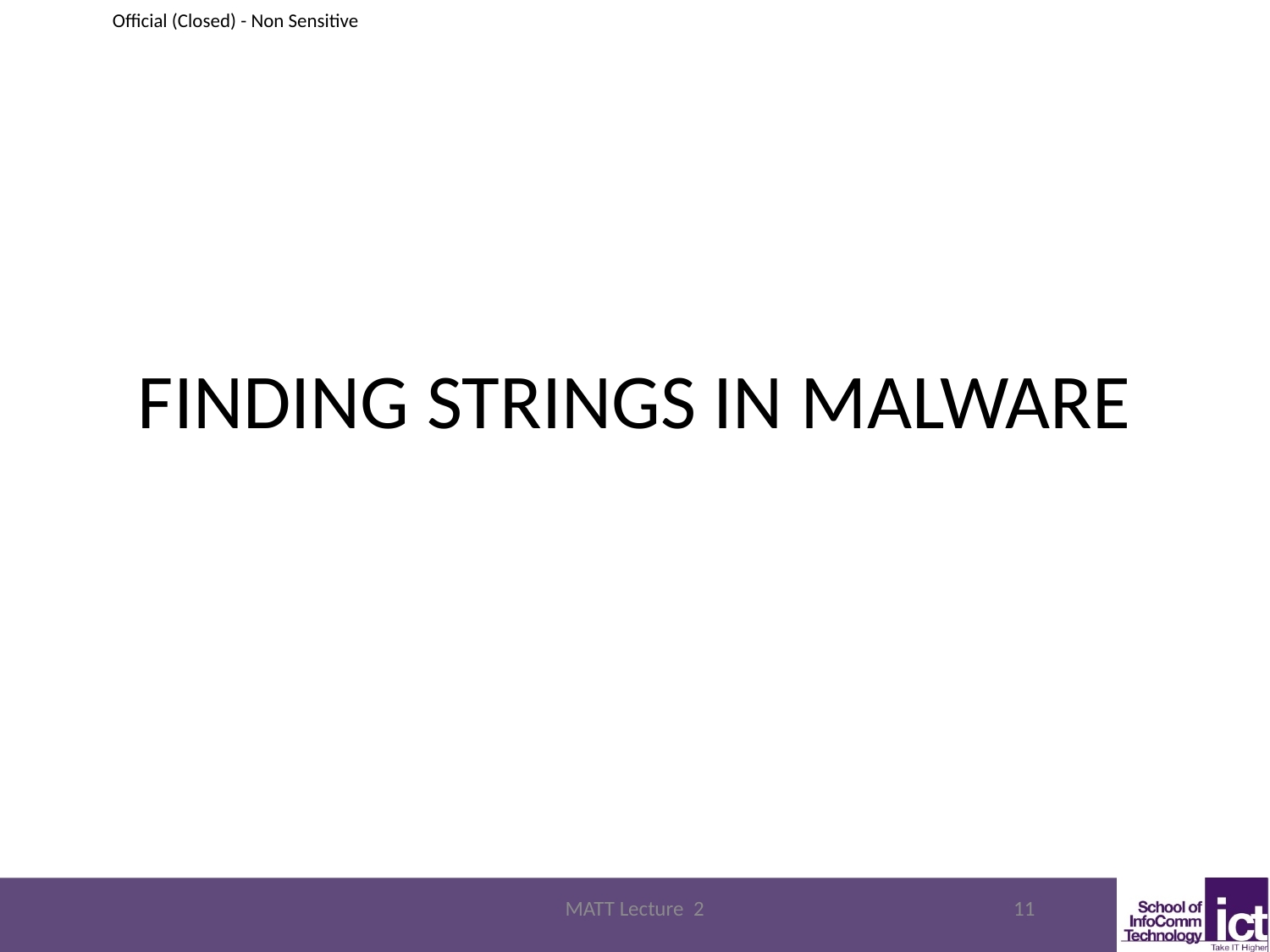

# FINDING STRINGS IN MALWARE

MATT Lecture  2
11